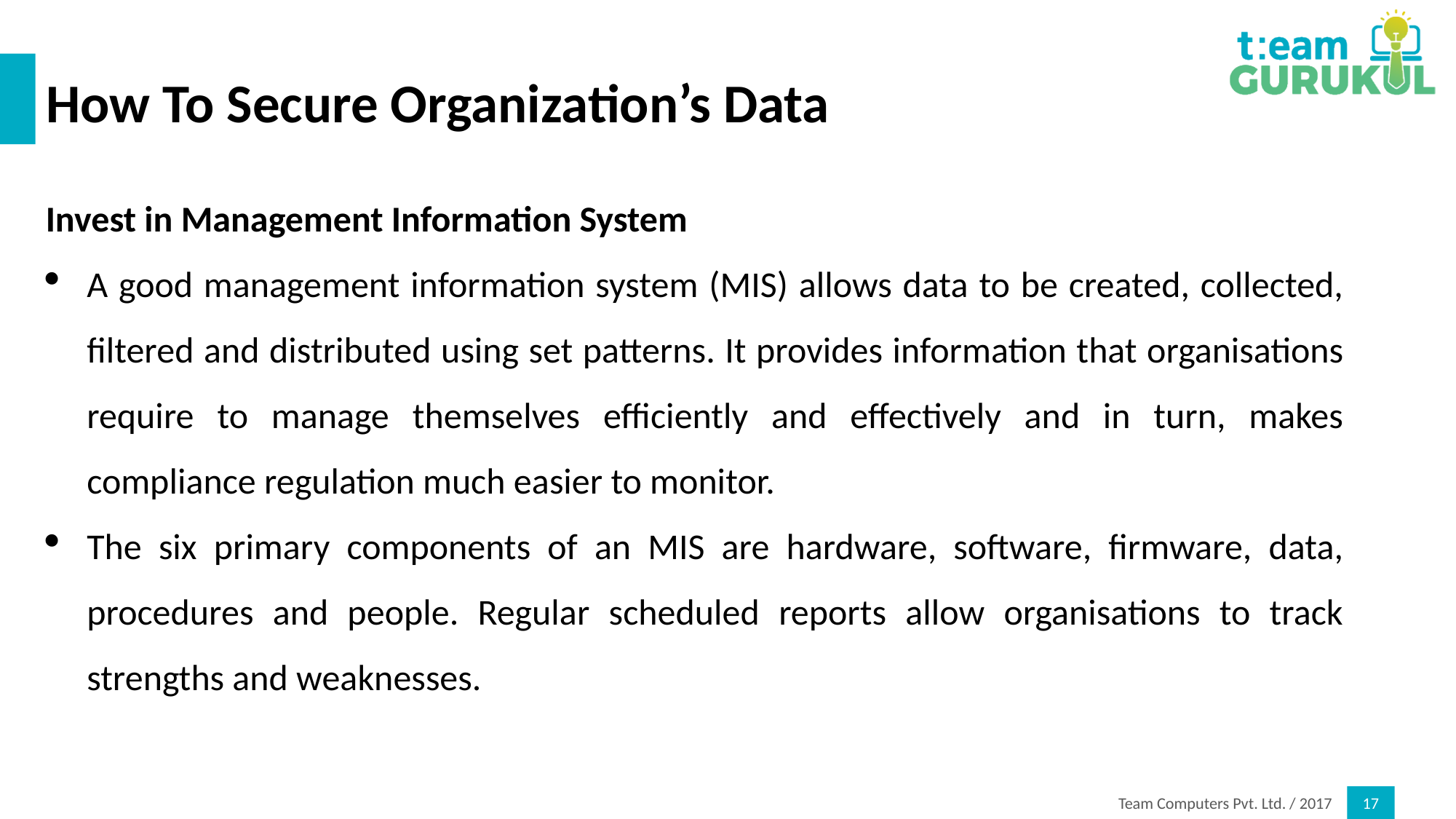

# How To Secure Organization’s Data
Invest in Management Information System
A good management information system (MIS) allows data to be created, collected, filtered and distributed using set patterns. It provides information that organisations require to manage themselves efficiently and effectively and in turn, makes compliance regulation much easier to monitor.
The six primary components of an MIS are hardware, software, firmware, data, procedures and people. Regular scheduled reports allow organisations to track strengths and weaknesses.